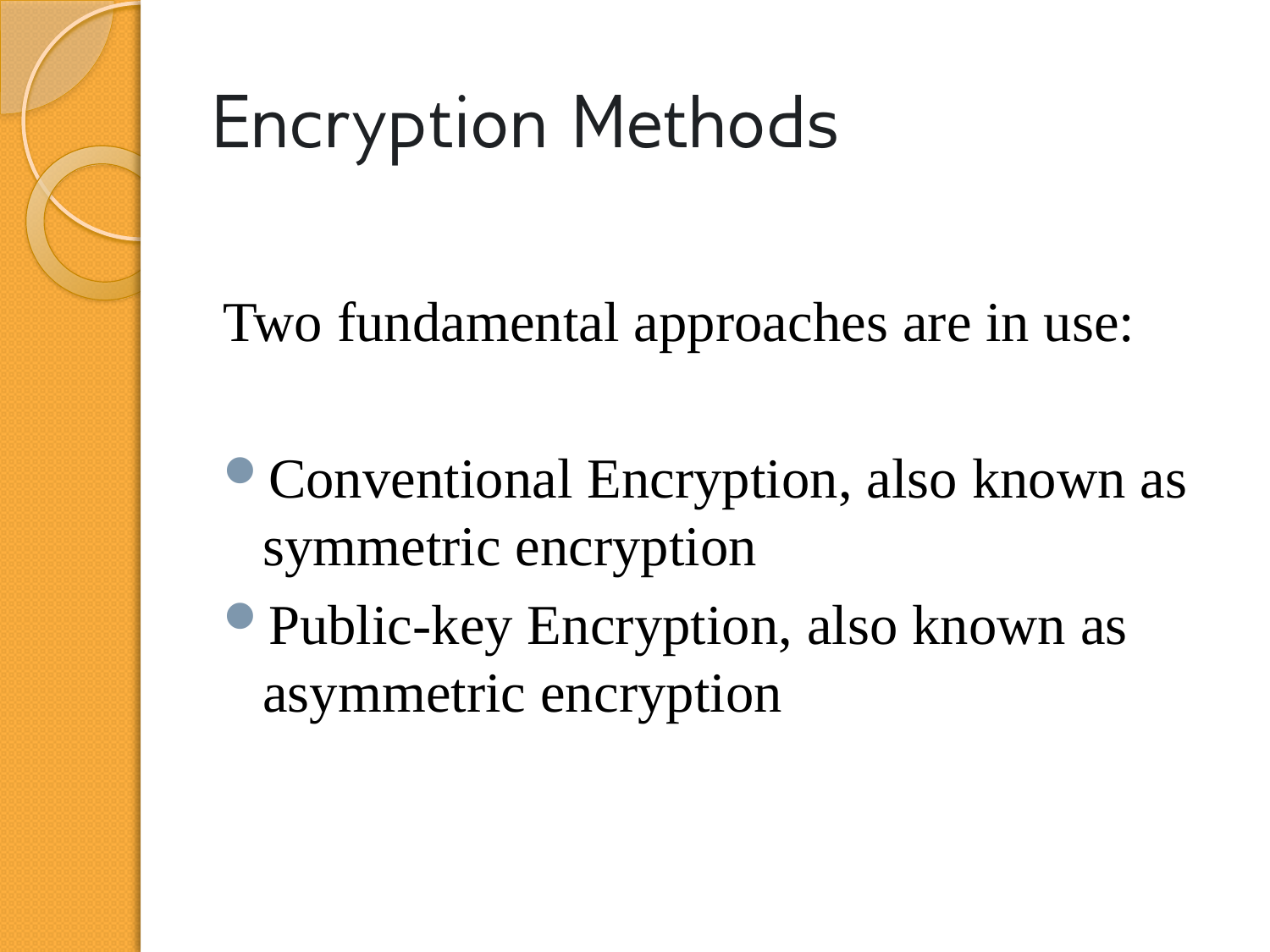

# Encryption Methods

Two fundamental approaches are in use:

Conventional Encryption, also known as symmetric encryption
Public-key Encryption, also known as asymmetric encryption